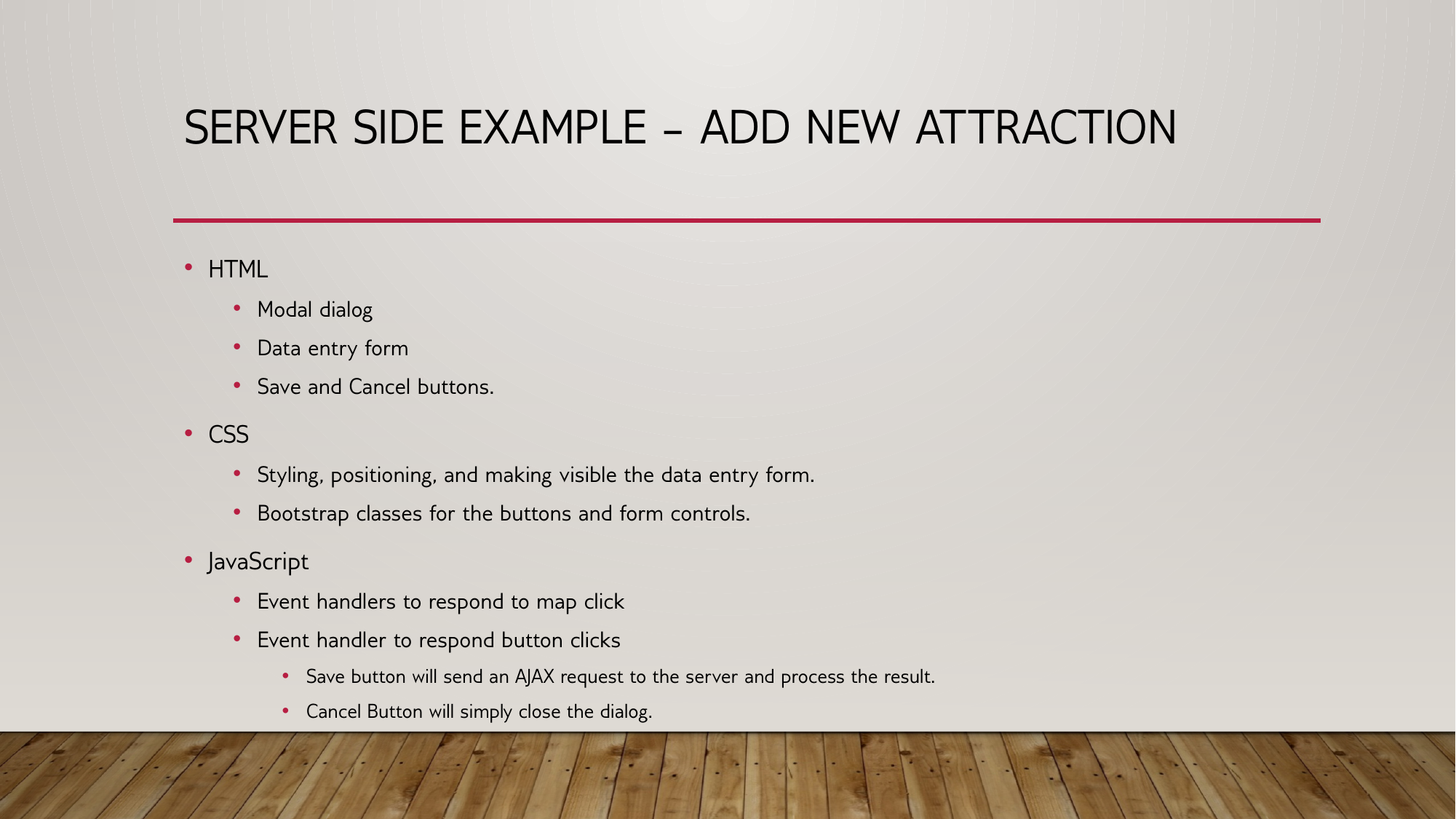

# Server side example – Add new attraction
HTML
Modal dialog
Data entry form
Save and Cancel buttons.
CSS
Styling, positioning, and making visible the data entry form.
Bootstrap classes for the buttons and form controls.
JavaScript
Event handlers to respond to map click
Event handler to respond button clicks
Save button will send an AJAX request to the server and process the result.
Cancel Button will simply close the dialog.